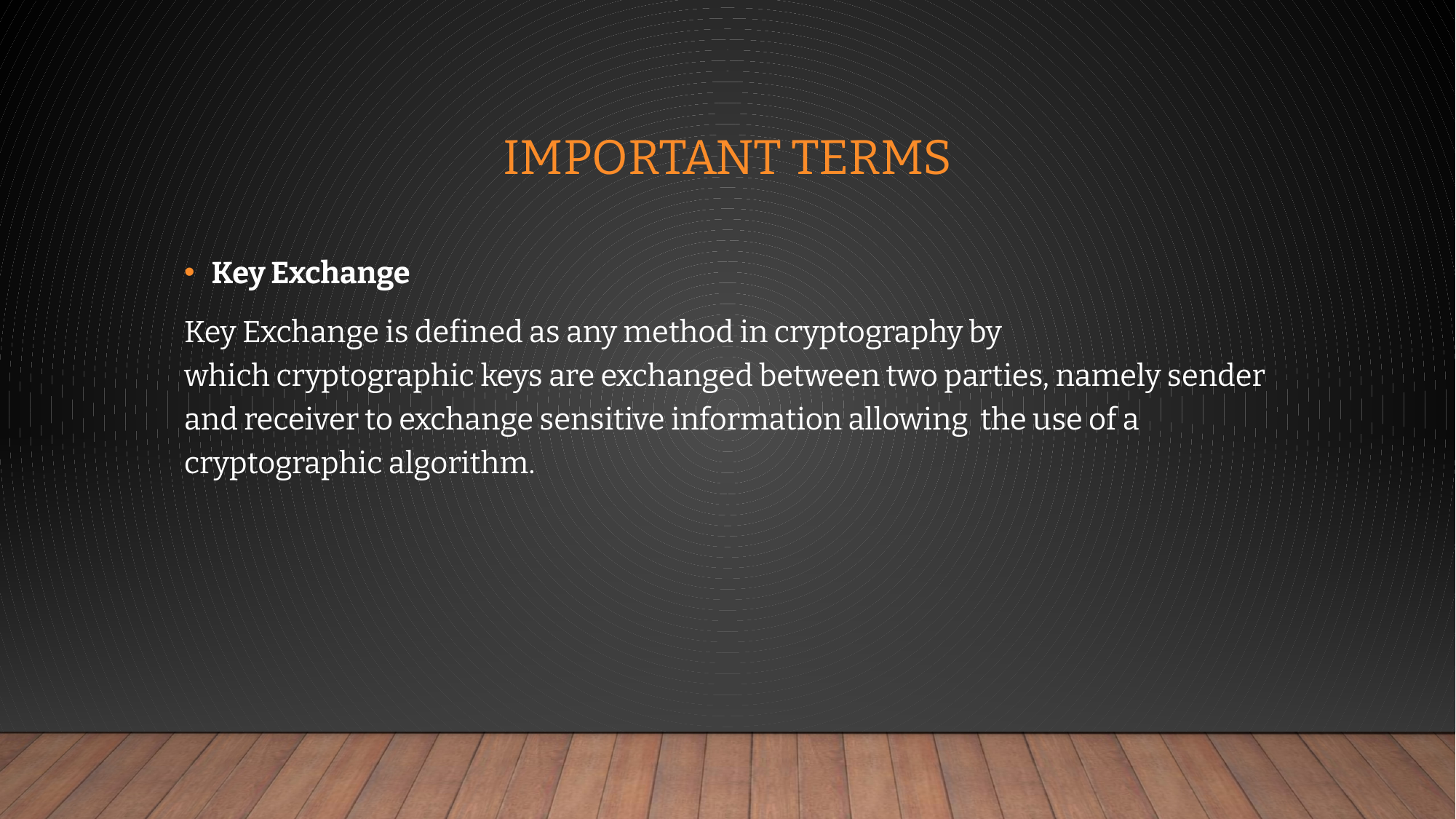

# IMPORTANT TERMS
Key Exchange
Key Exchange is defined as any method in cryptography by which cryptographic keys are exchanged between two parties, namely sender and receiver to exchange sensitive information allowing  the use of a cryptographic algorithm.